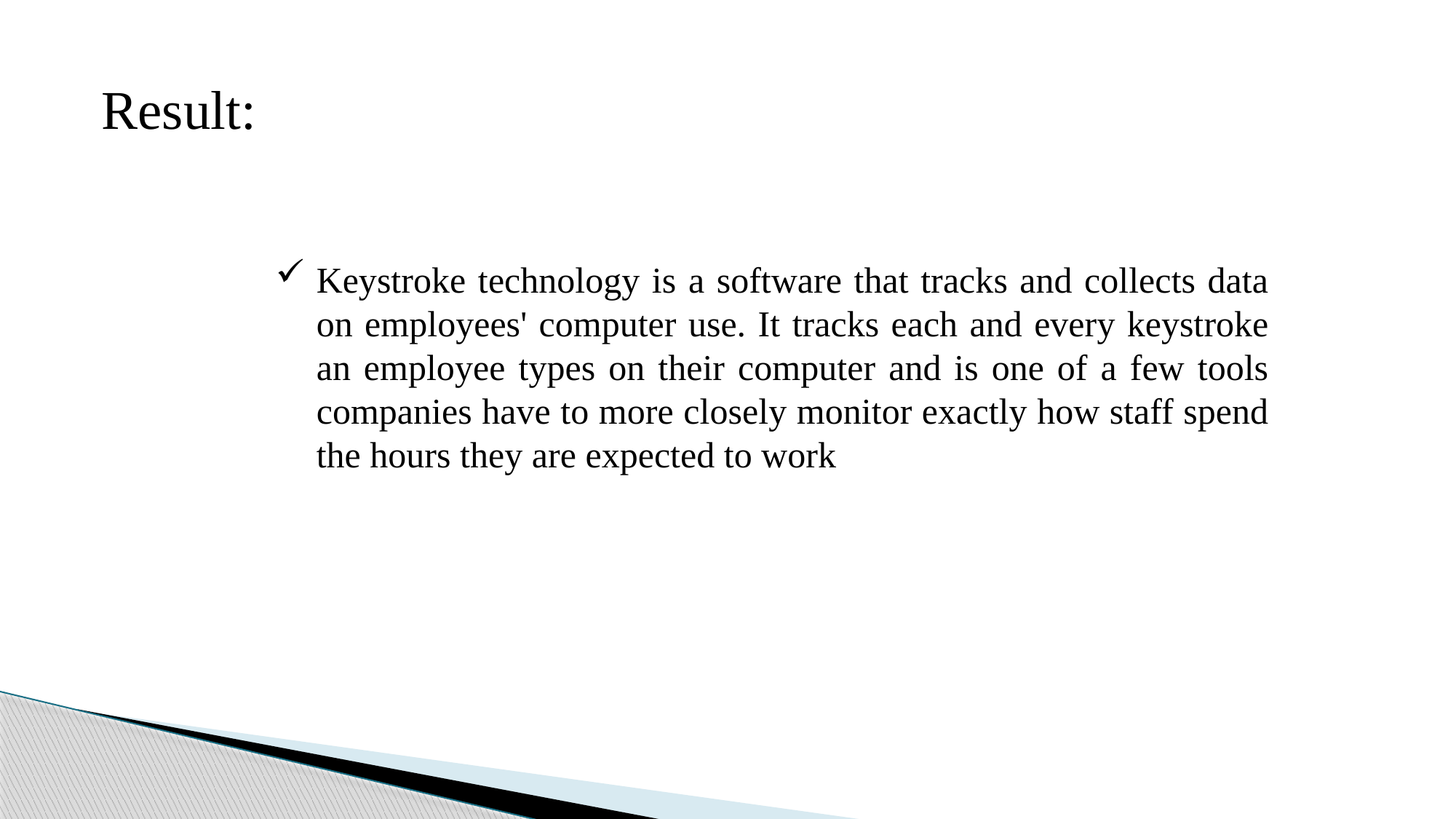

Result:
Keystroke technology is a software that tracks and collects data on employees' computer use. It tracks each and every keystroke an employee types on their computer and is one of a few tools companies have to more closely monitor exactly how staff spend the hours they are expected to work